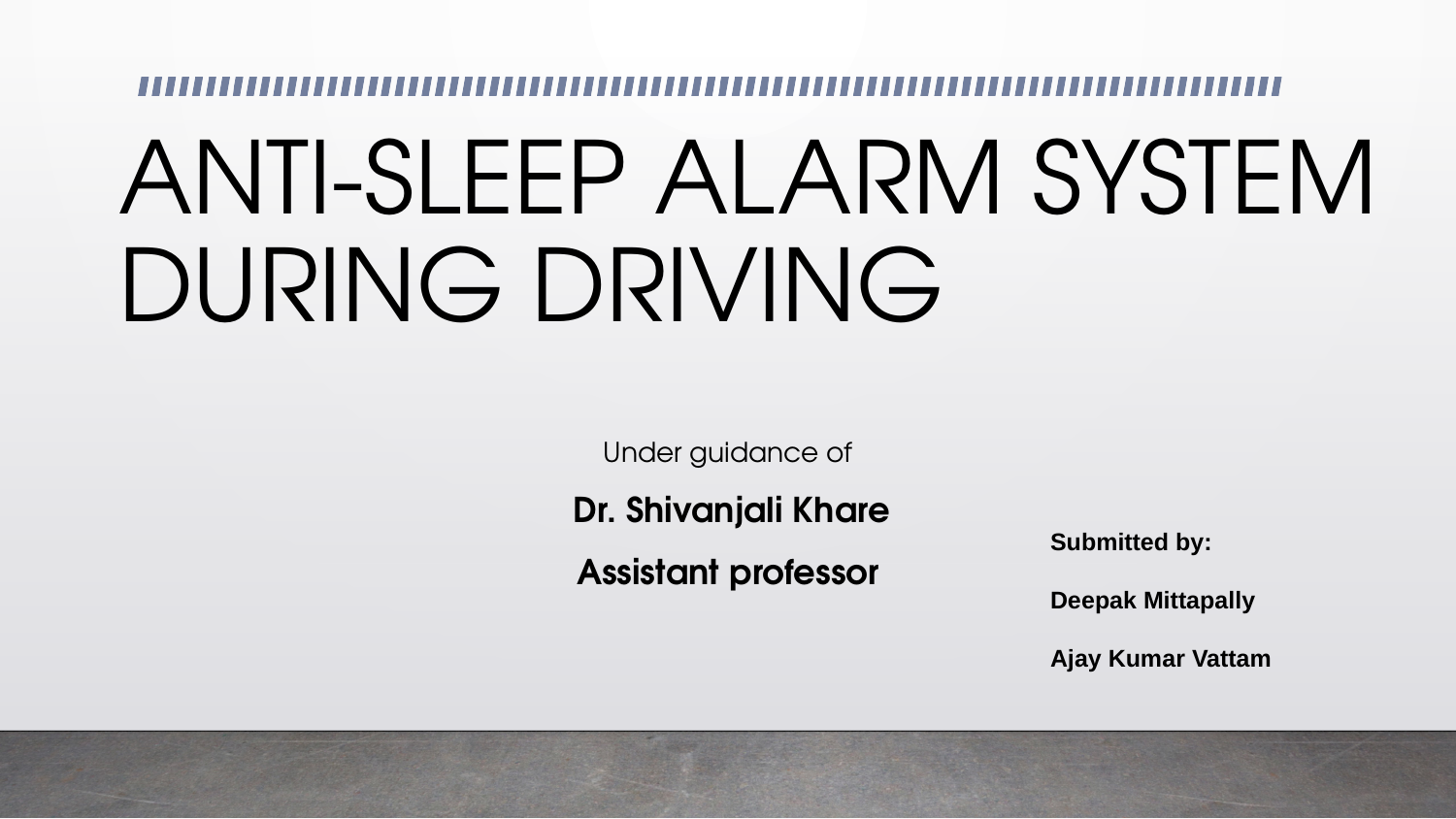

# ANTI-SLEEP ALARM SYSTEM DURING DRIVING
Under guidance of
 Dr. Shivanjali Khare
Assistant professor

Submitted by:

Deepak Mittapally

Ajay Kumar Vattam